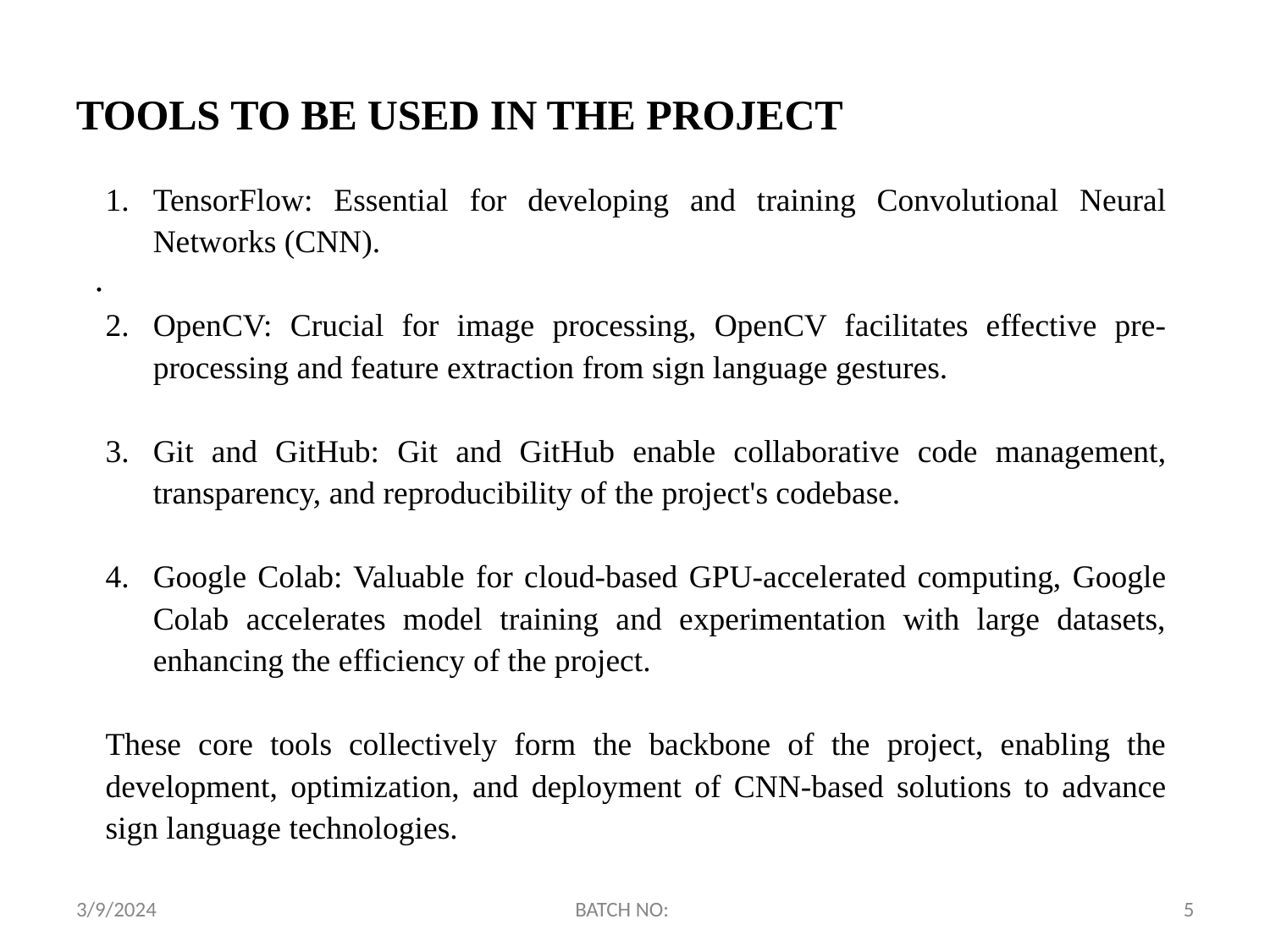

TOOLS TO BE USED IN THE PROJECT
TensorFlow: Essential for developing and training Convolutional Neural Networks (CNN).

OpenCV: Crucial for image processing, OpenCV facilitates effective pre-processing and feature extraction from sign language gestures.

Git and GitHub: Git and GitHub enable collaborative code management, transparency, and reproducibility of the project's codebase.

Google Colab: Valuable for cloud-based GPU-accelerated computing, Google Colab accelerates model training and experimentation with large datasets, enhancing the efficiency of the project.

These core tools collectively form the backbone of the project, enabling the development, optimization, and deployment of CNN-based solutions to advance sign language technologies.
.
3/9/2024
BATCH NO:
5